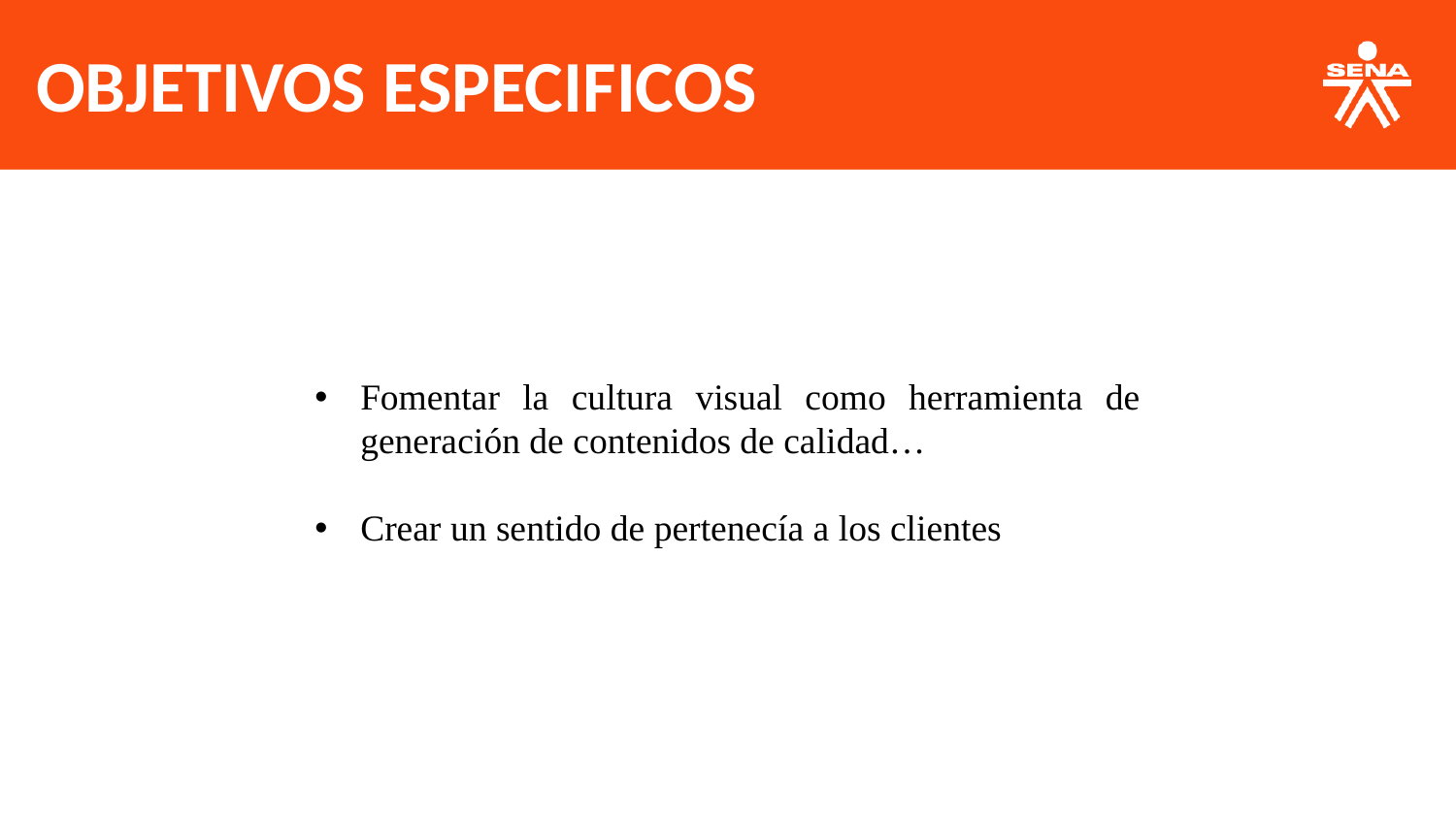

OBJETIVOS ESPECIFICOS
Fomentar la cultura visual como herramienta de generación de contenidos de calidad…

Crear un sentido de pertenecía a los clientes